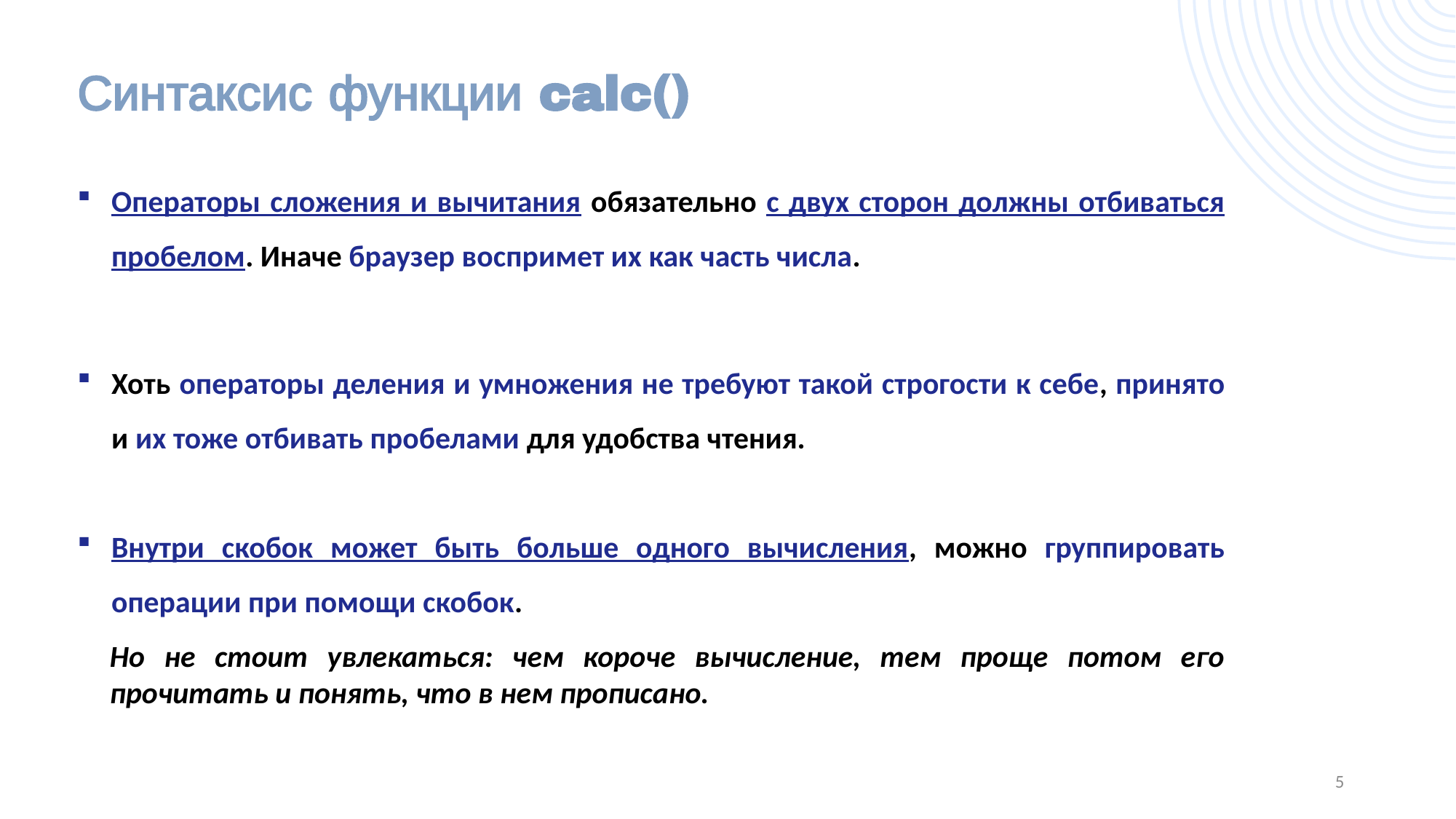

# Синтаксис функции calc()
Операторы сложения и вычитания обязательно с двух сторон должны отбиваться пробелом. Иначе браузер воспримет их как часть числа.
Хоть операторы деления и умножения не требуют такой строгости к себе, принято и их тоже отбивать пробелами для удобства чтения.
Внутри скобок может быть больше одного вычисления, можно группировать операции при помощи скобок.
Но не стоит увлекаться: чем короче вычисление, тем проще потом его прочитать и понять, что в нем прописано.
5